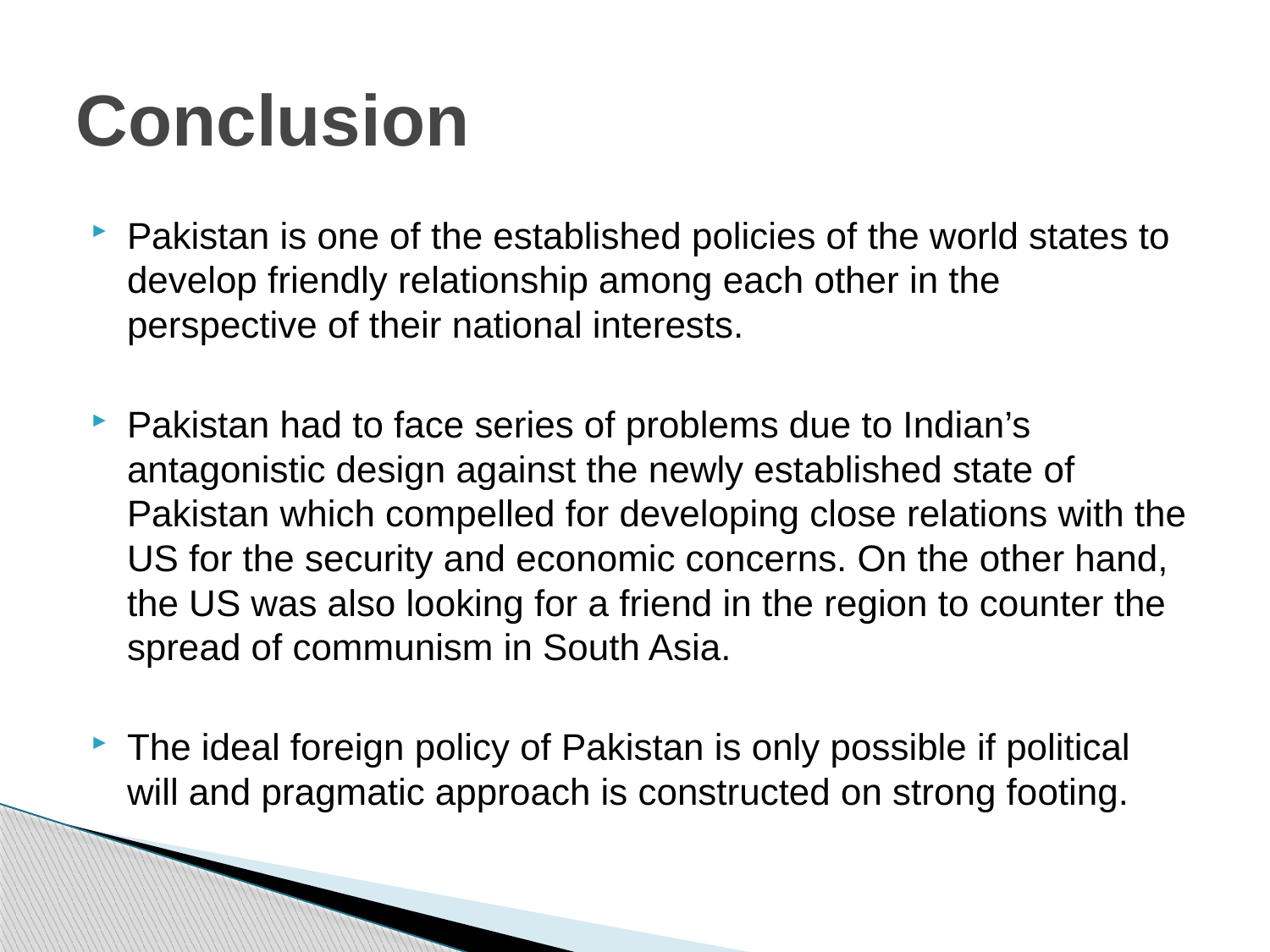

# Conclusion
Pakistan is one of the established policies of the world states to develop friendly relationship among each other in the perspective of their national interests.

Pakistan had to face series of problems due to Indian’s antagonistic design against the newly established state of Pakistan which compelled for developing close relations with the US for the security and economic concerns. On the other hand, the US was also looking for a friend in the region to counter the spread of communism in South Asia.

The ideal foreign policy of Pakistan is only possible if political will and pragmatic approach is constructed on strong footing.